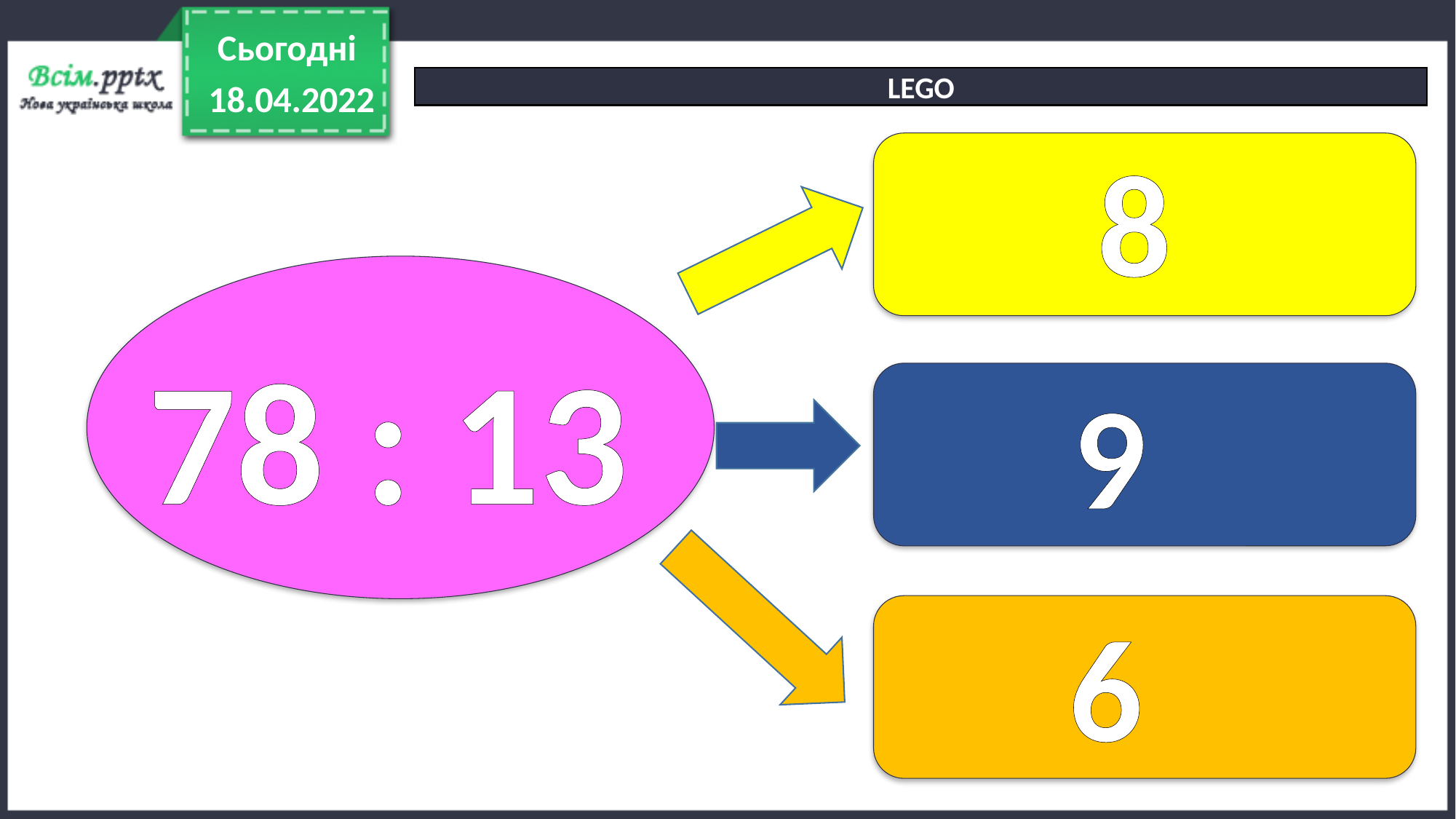

Сьогодні
LEGO
18.04.2022
8

78 : 13
9

6